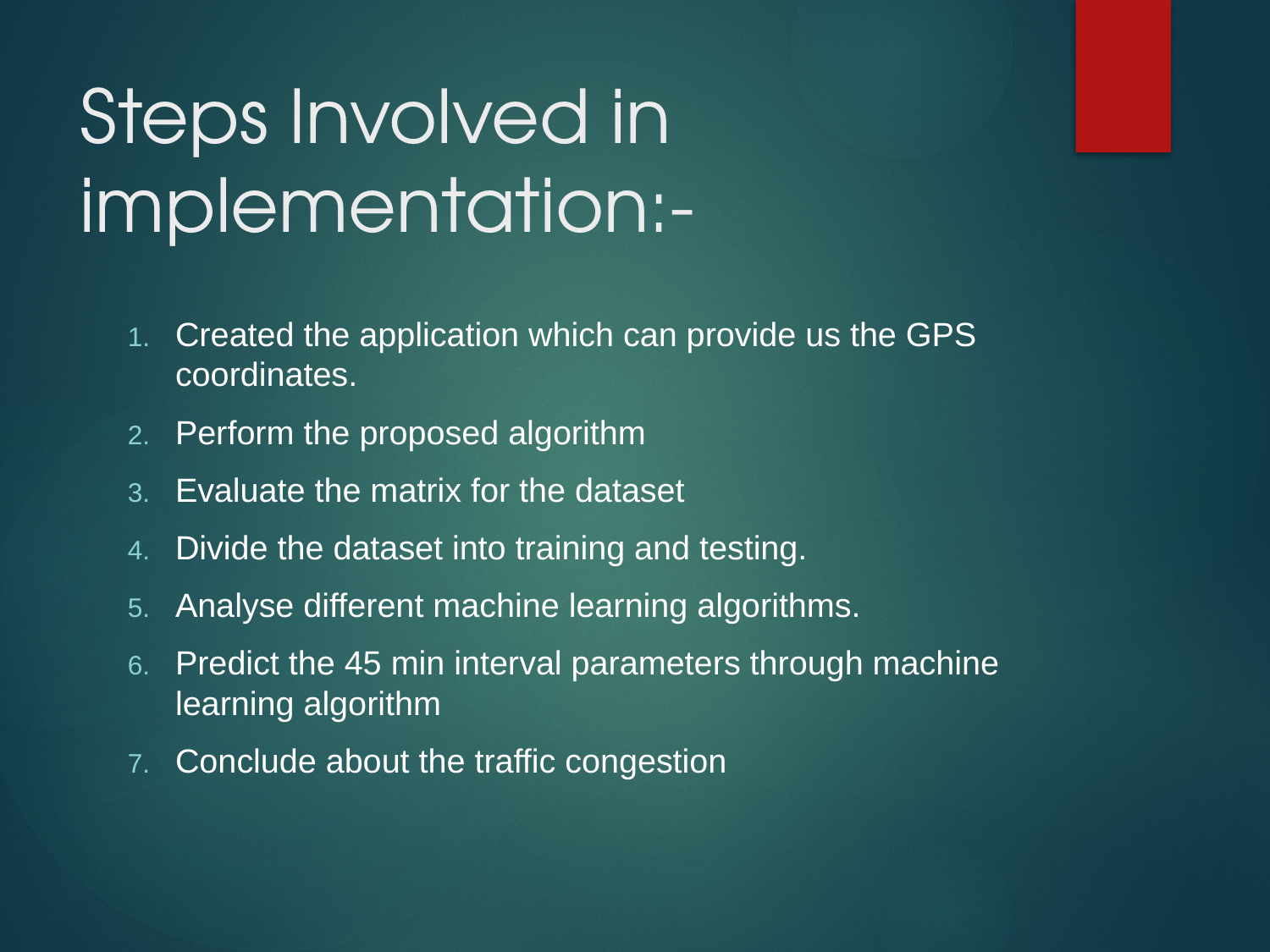

# Steps Involved in implementation:-
Created the application which can provide us the GPS coordinates.
Perform the proposed algorithm
Evaluate the matrix for the dataset
Divide the dataset into training and testing.
Analyse different machine learning algorithms.
Predict the 45 min interval parameters through machine learning algorithm
Conclude about the traffic congestion